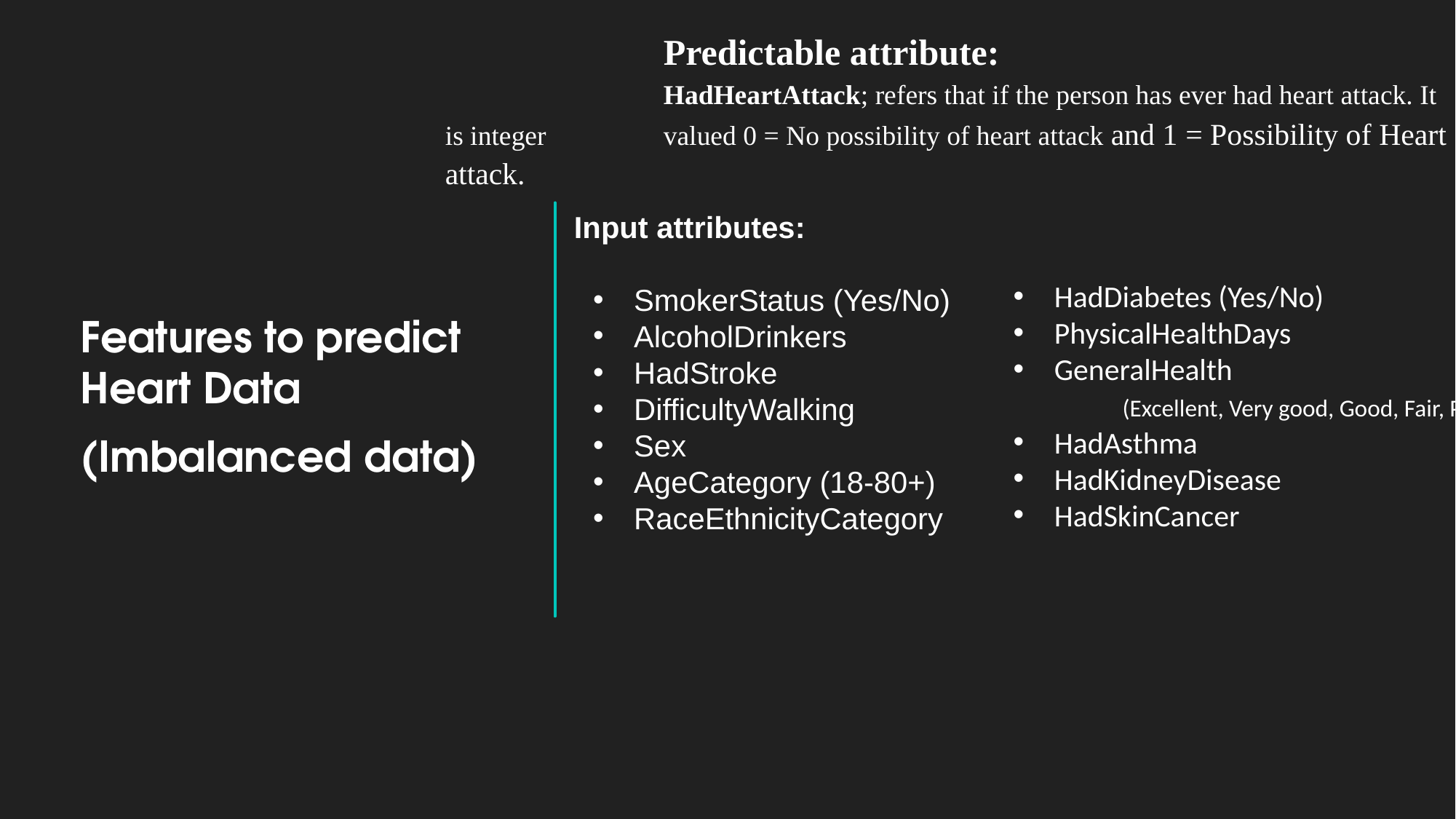

Predictable attribute:
		HadHeartAttack; refers that if the person has ever had heart attack. It is integer 		valued 0 = No possibility of heart attack and 1 = Possibility of Heart attack.

Features to predict Heart Data
(Imbalanced data)
 Input attributes:

SmokerStatus (Yes/No)
AlcoholDrinkers
HadStroke
DifficultyWalking
Sex
AgeCategory (18-80+)
RaceEthnicityCategory
HadDiabetes (Yes/No)
PhysicalHealthDays
GeneralHealth
	(Excellent, Very good, Good, Fair, Poor)
HadAsthma
HadKidneyDisease
HadSkinCancer